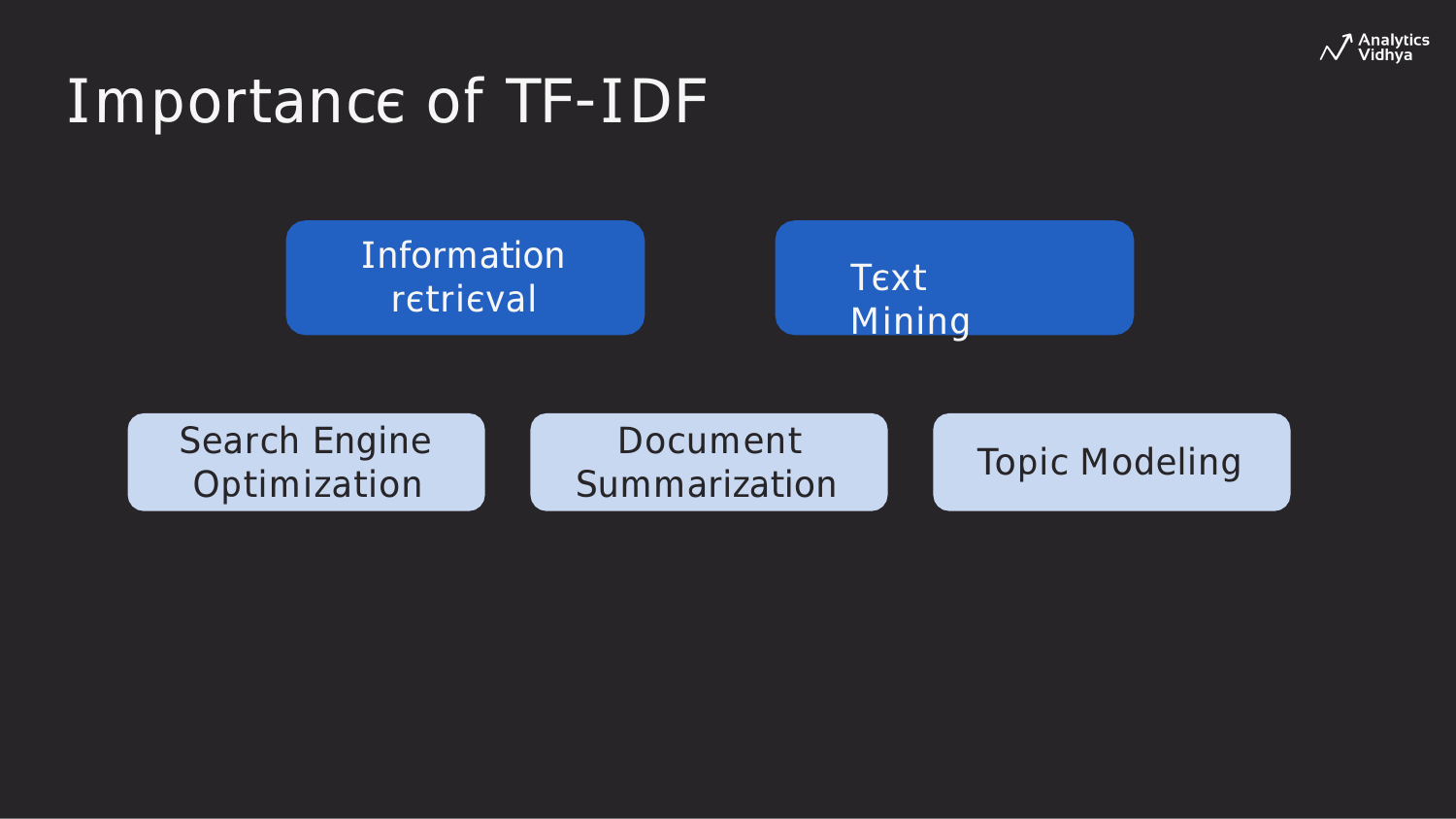

# Importancє of TF-IDF

Information rєtriєval
Tєxt Mining

Search Engine Optimization
Document Summarization
Topic Modeling